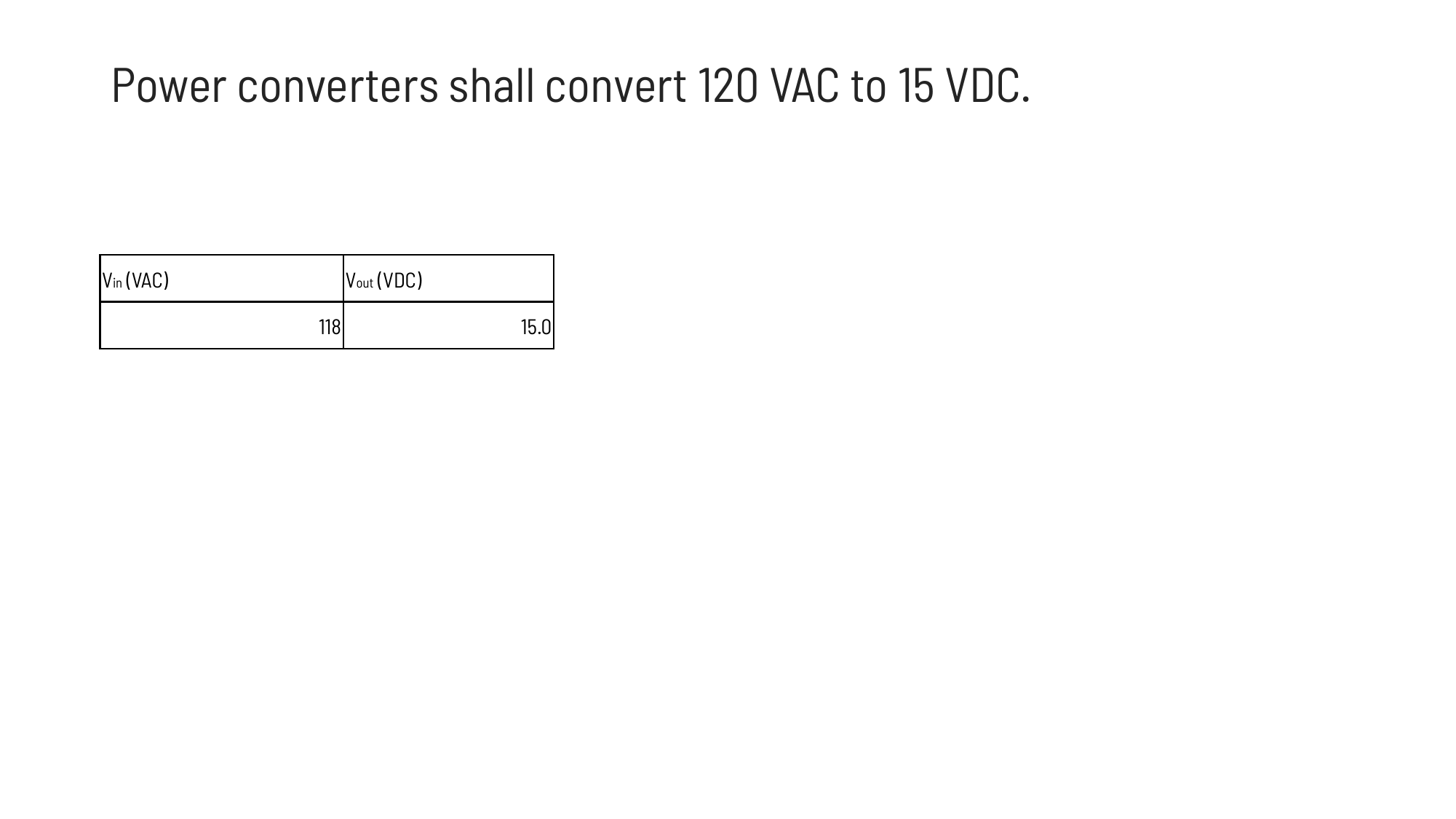

# Power converters shall convert 120 VAC to 15 VDC.

| Vin (VAC) | Vout (VDC) |
| --- | --- |
| 118 | 15.0 |